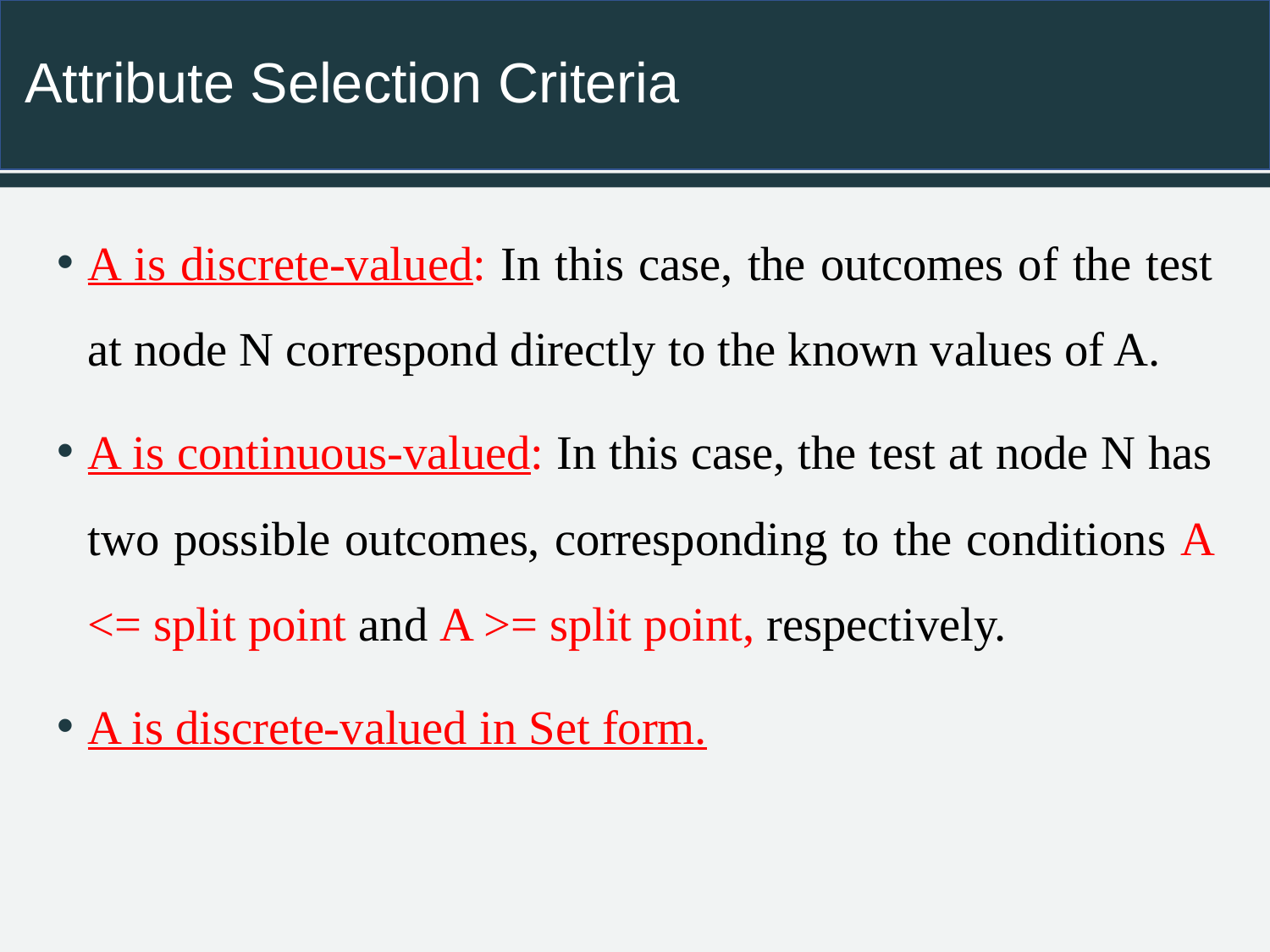

# Attribute Selection Criteria
A is discrete-valued: In this case, the outcomes of the test at node N correspond directly to the known values of A.
A is continuous-valued: In this case, the test at node N has two possible outcomes, corresponding to the conditions A <= split point and A >= split point, respectively.
A is discrete-valued in Set form.